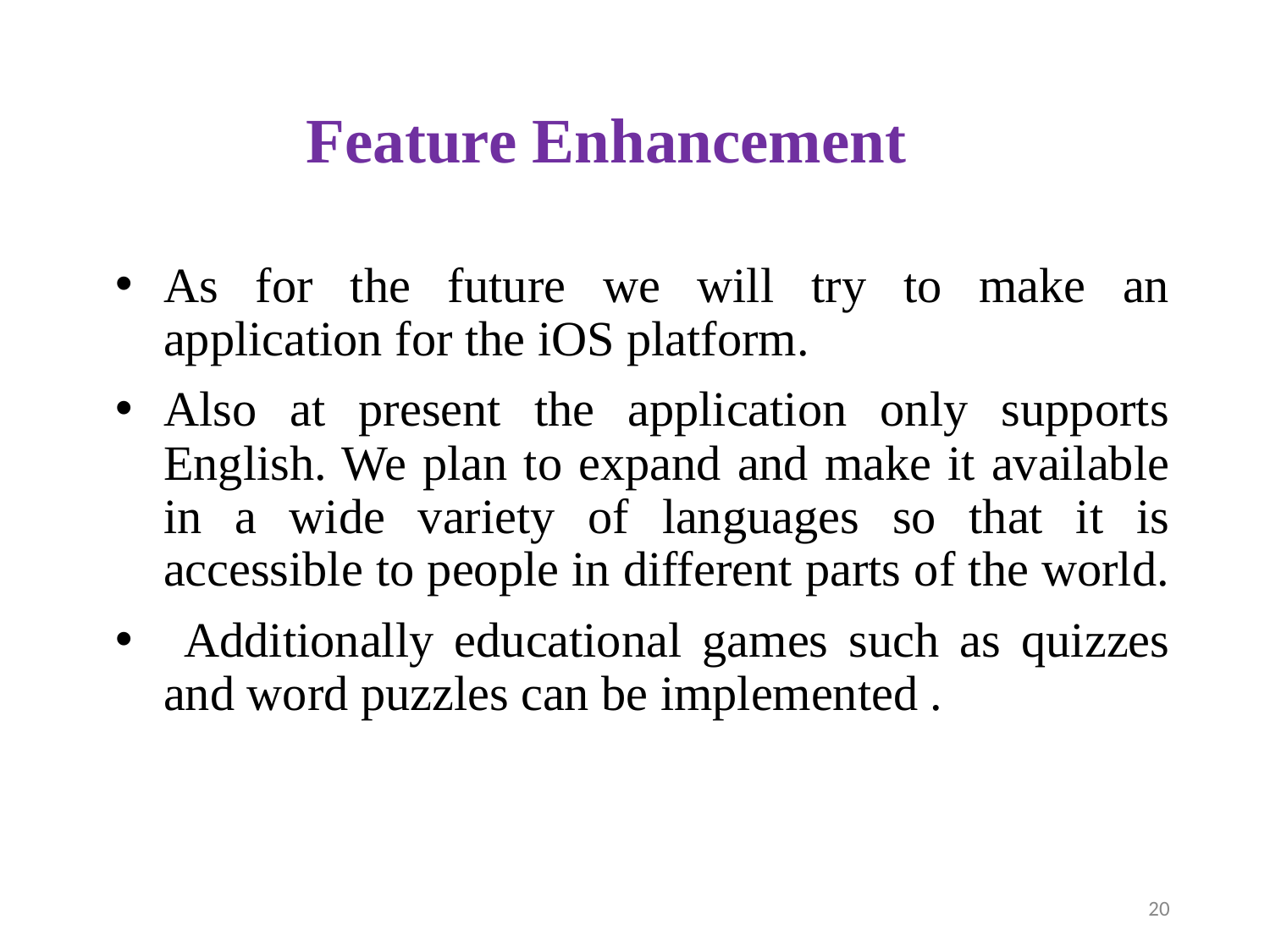

# Feature Enhancement
As for the future we will try to make an application for the iOS platform.
Also at present the application only supports English. We plan to expand and make it available in a wide variety of languages so that it is accessible to people in different parts of the world.
 Additionally educational games such as quizzes and word puzzles can be implemented .
20